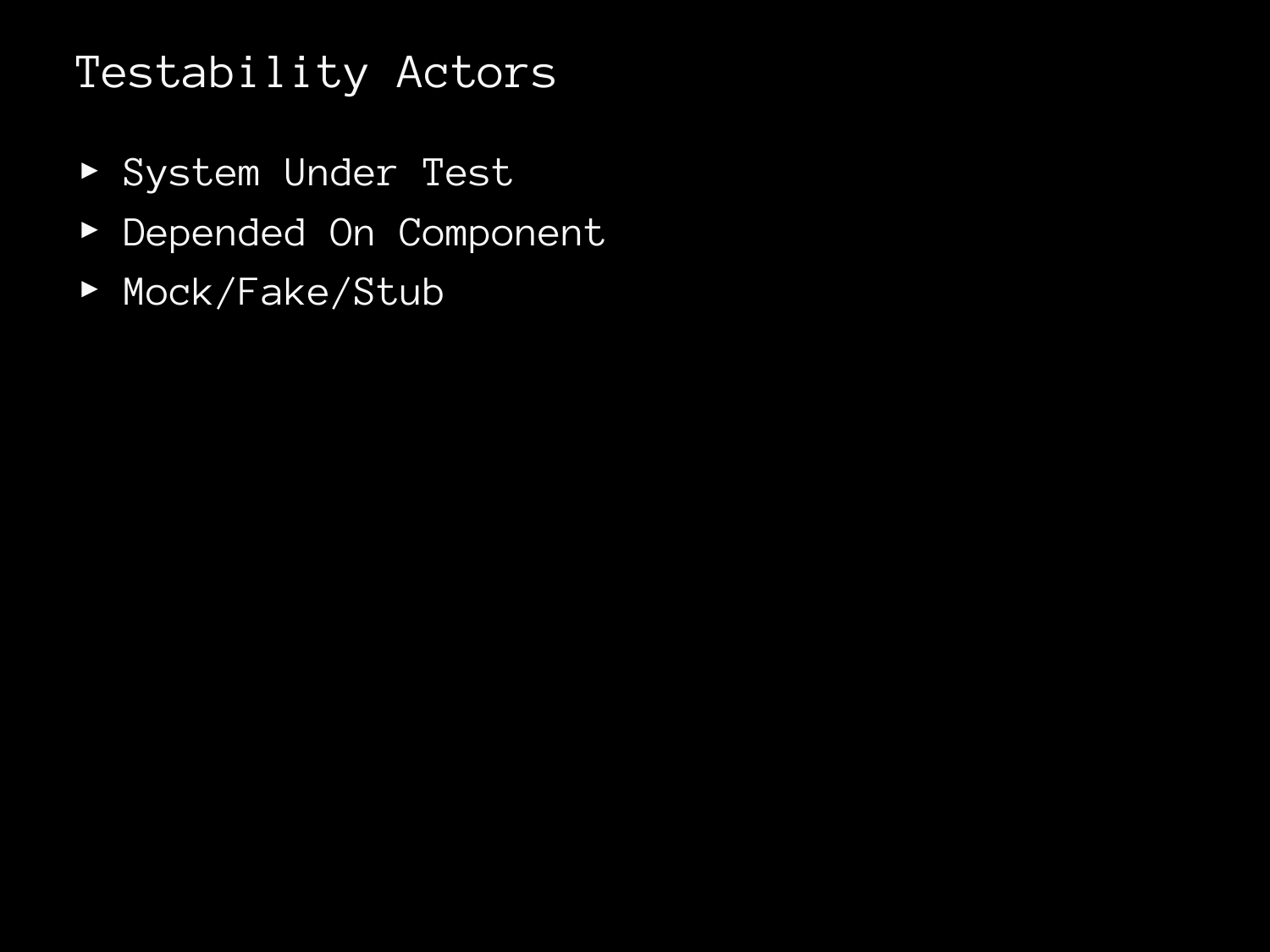

# Testability Actors
System Under Test
Depended On Component
Mock/Fake/Stub